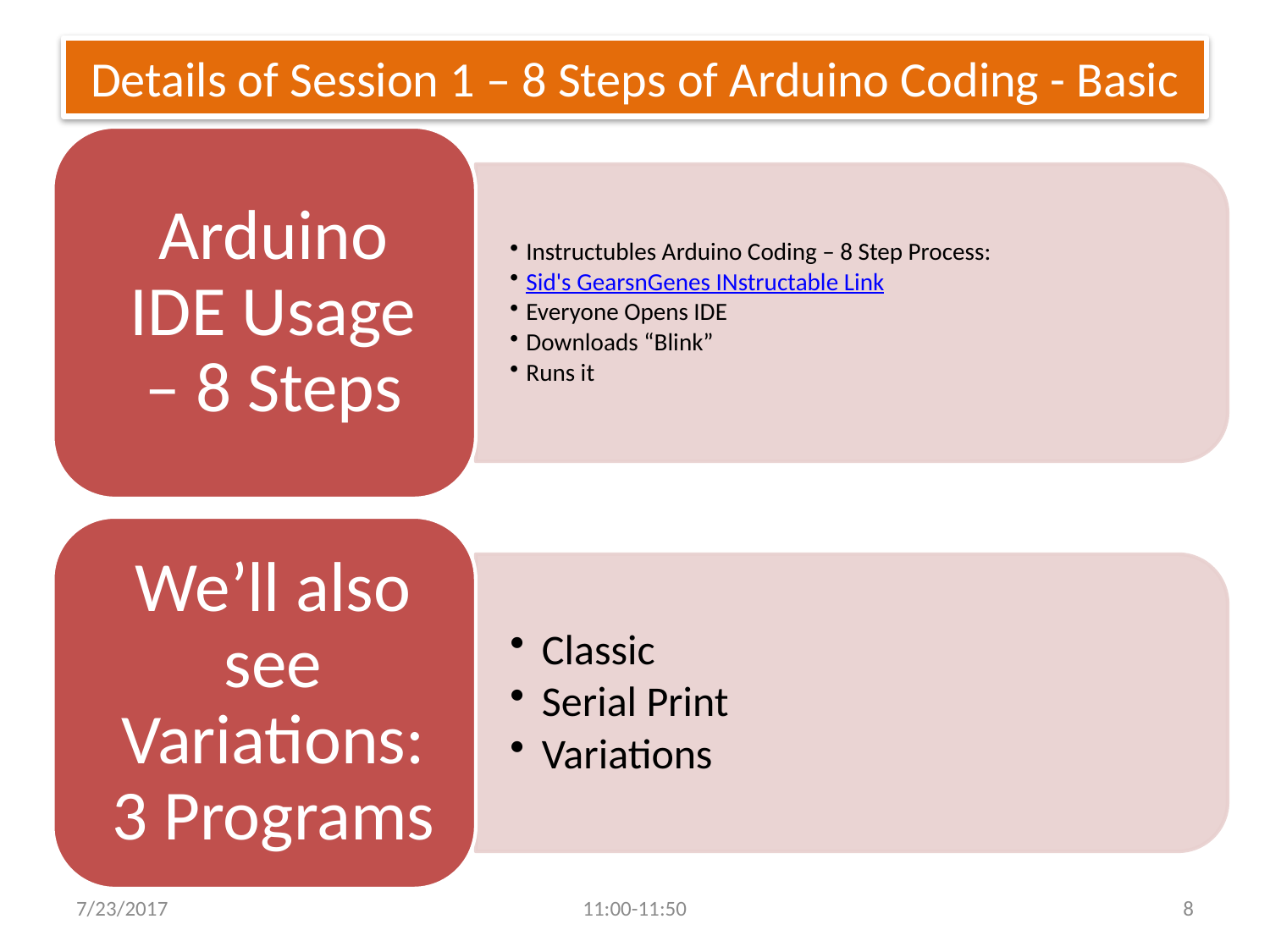

# Details of Session 1 – 8 Steps of Arduino Coding - Basic
Instructubles Arduino Coding – 8 Step Process:
Sid's GearsnGenes INstructable Link
Everyone Opens IDE
Downloads “Blink”
Runs it
Arduino IDE Usage – 8 Steps
Classic
Serial Print
Variations
We’ll also see Variations: 3 Programs
7/23/2017
11:00-11:50
8